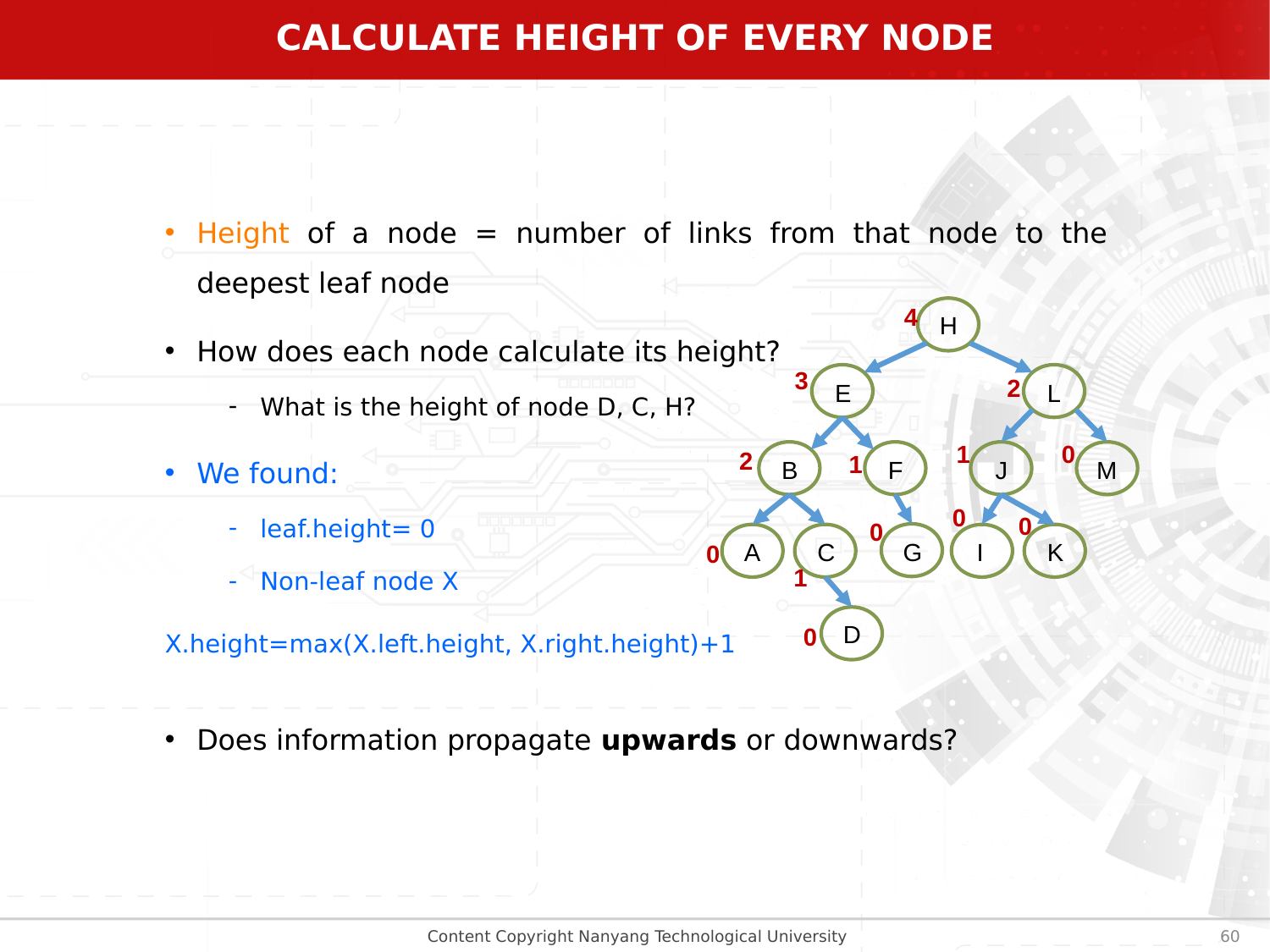

# Calculate height of every node
Height of a node = number of links from that node to the deepest leaf node
How does each node calculate its height?
What is the height of node D, C, H?
We found:
leaf.height= 0
Non-leaf node X
X.height=max(X.left.height, X.right.height)+1

Does information propagate upwards or downwards?
4

H
3

2
E
L
1
0
2

1
B
F
J
M
0
0
0

G
A
C
I
K
0
1

D
0